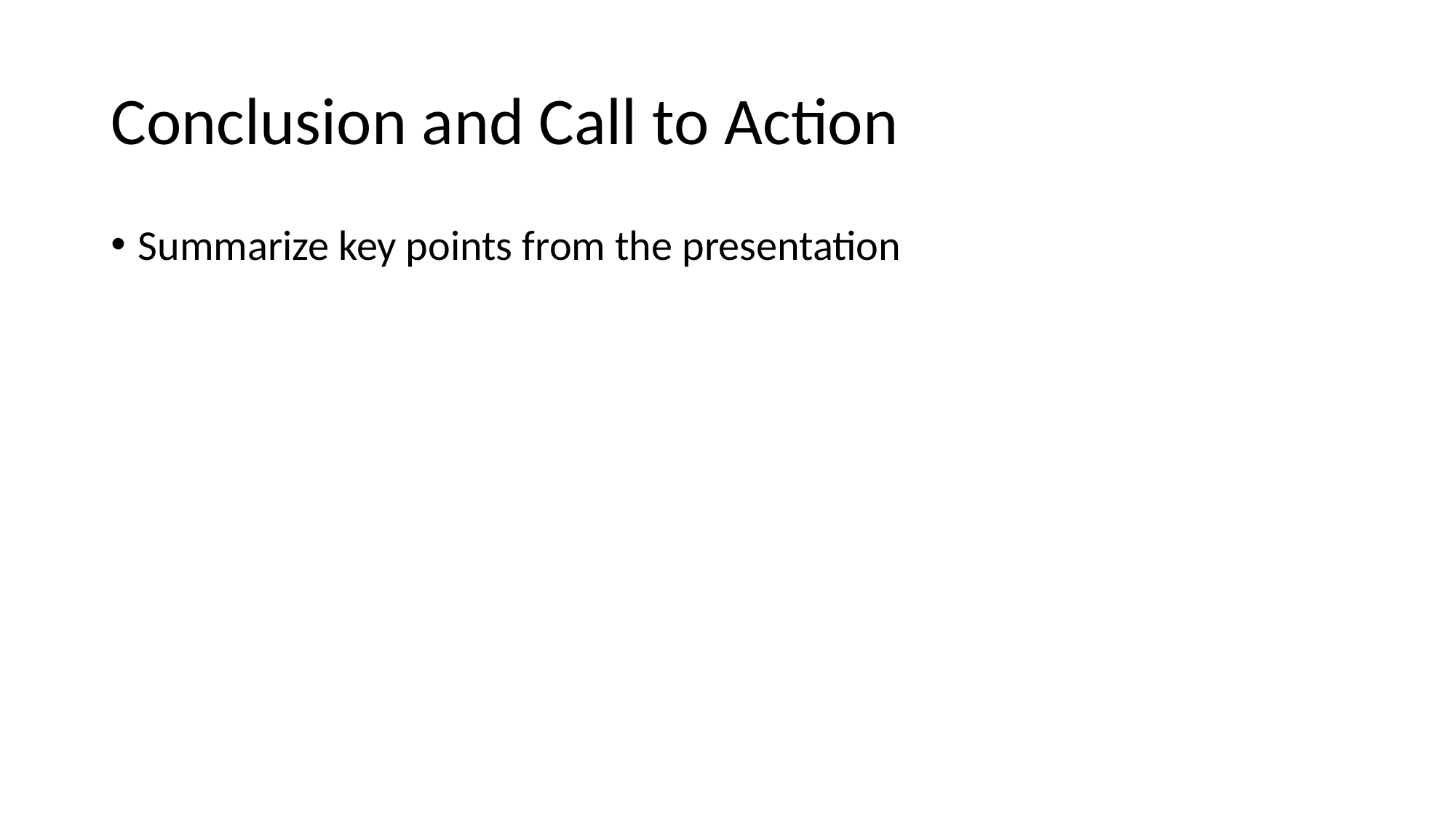

# Conclusion and Call to Action
Summarize key points from the presentation